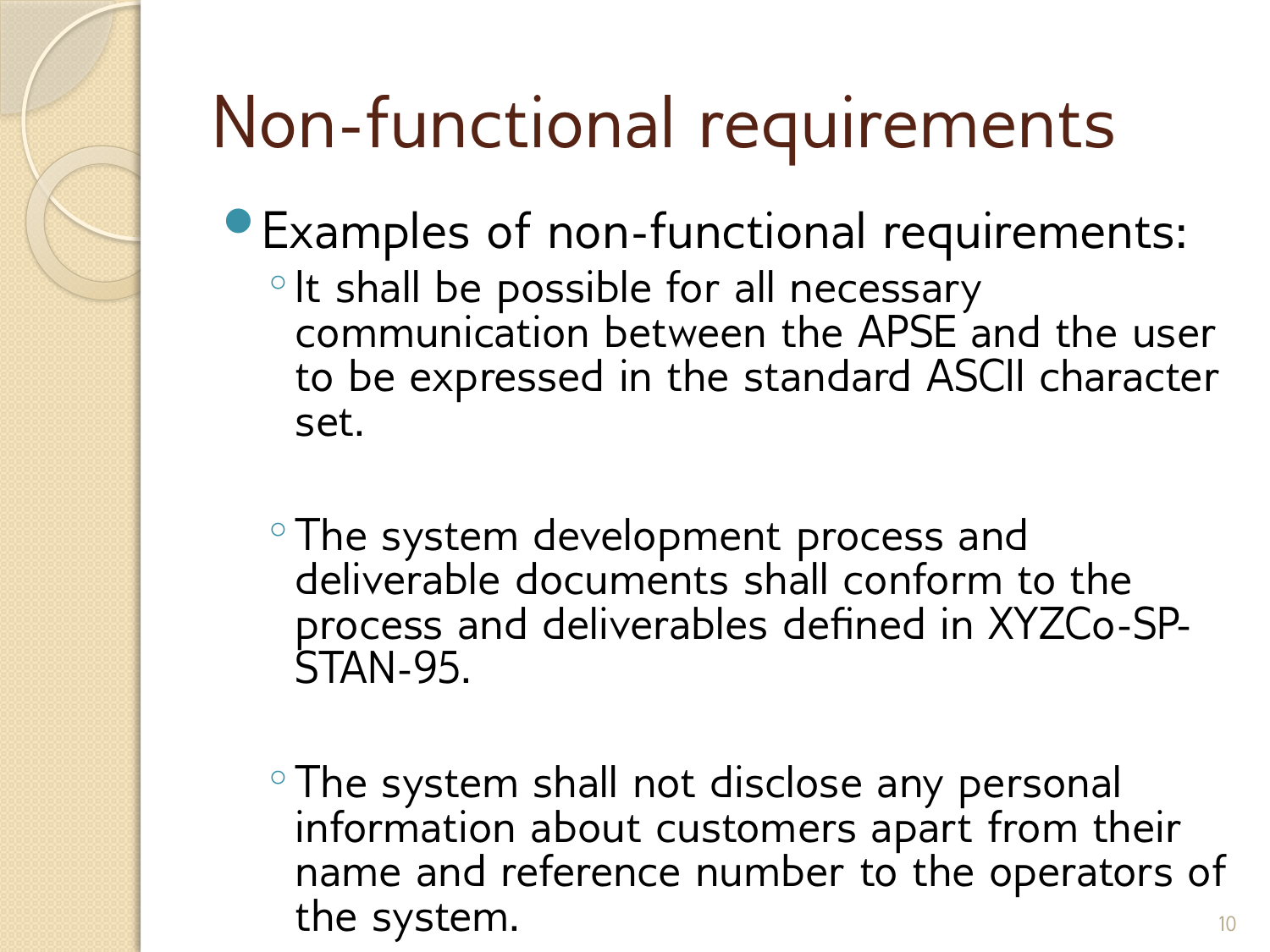

# Non-functional requirements
Examples of non-functional requirements:
It shall be possible for all necessary communication between the APSE and the user to be expressed in the standard ASCII character set.

The system development process and deliverable documents shall conform to the process and deliverables defined in XYZCo-SP-STAN-95.

The system shall not disclose any personal information about customers apart from their name and reference number to the operators of the system.
10